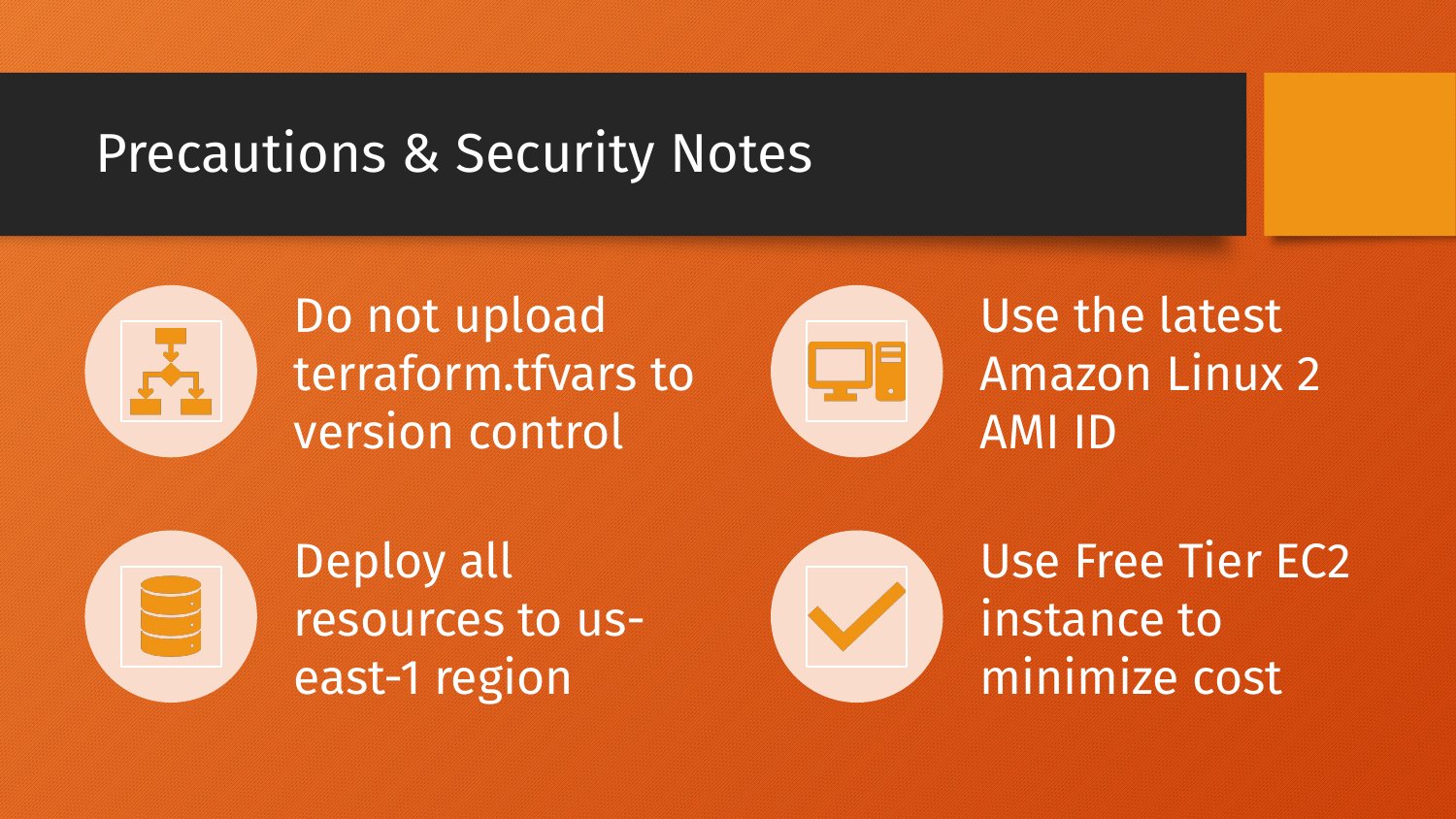

# Precautions & Security Notes
Do not upload terraform.tfvars to version control
Use the latest Amazon Linux 2 AMI ID
Deploy all resources to us-east-1 region
Use Free Tier EC2 instance to minimize cost